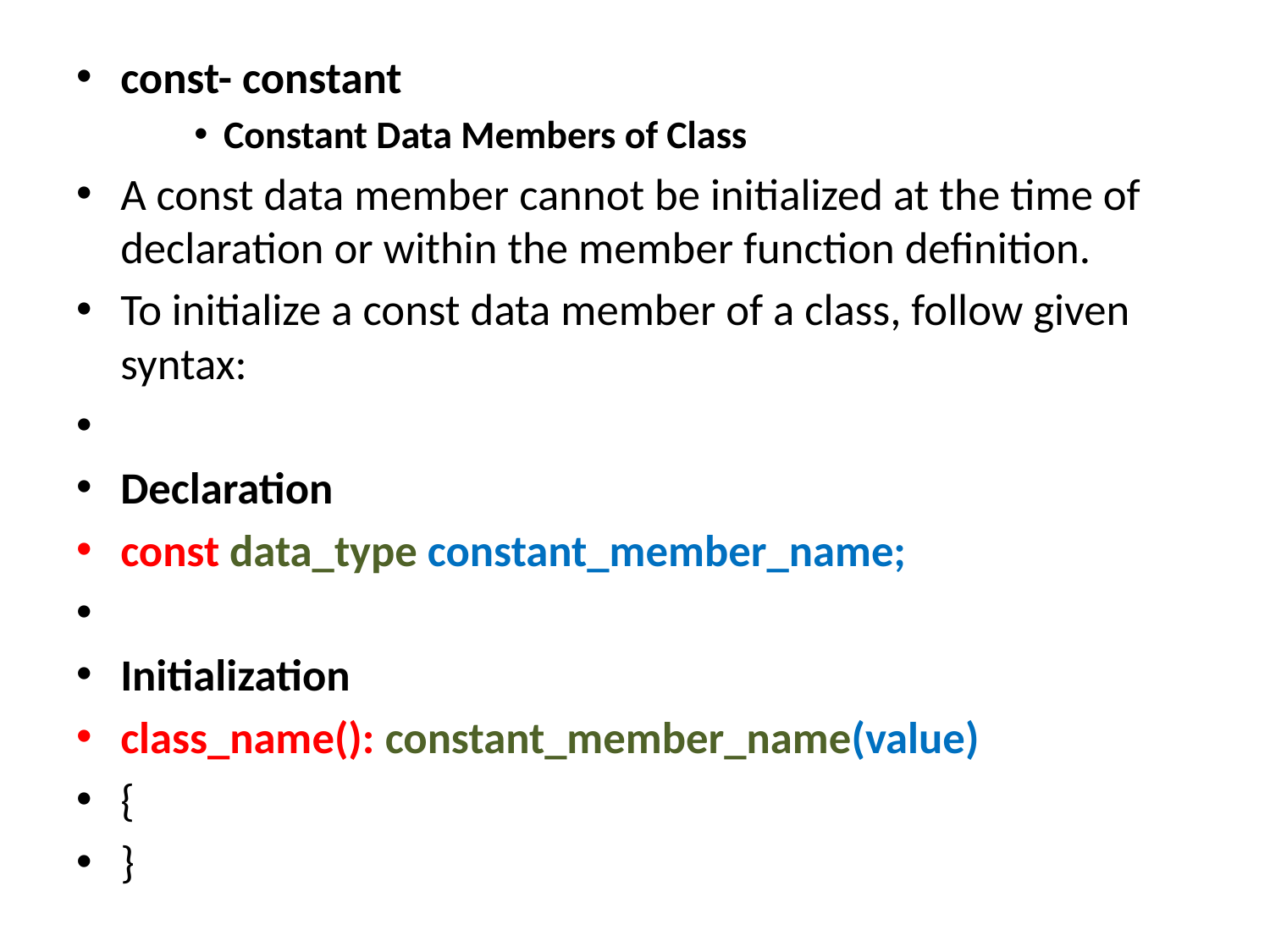

const- constant
Constant Data Members of Class
A const data member cannot be initialized at the time of declaration or within the member function definition.
To initialize a const data member of a class, follow given syntax:

Declaration
const data_type constant_member_name;

Initialization
class_name(): constant_member_name(value)
{
}